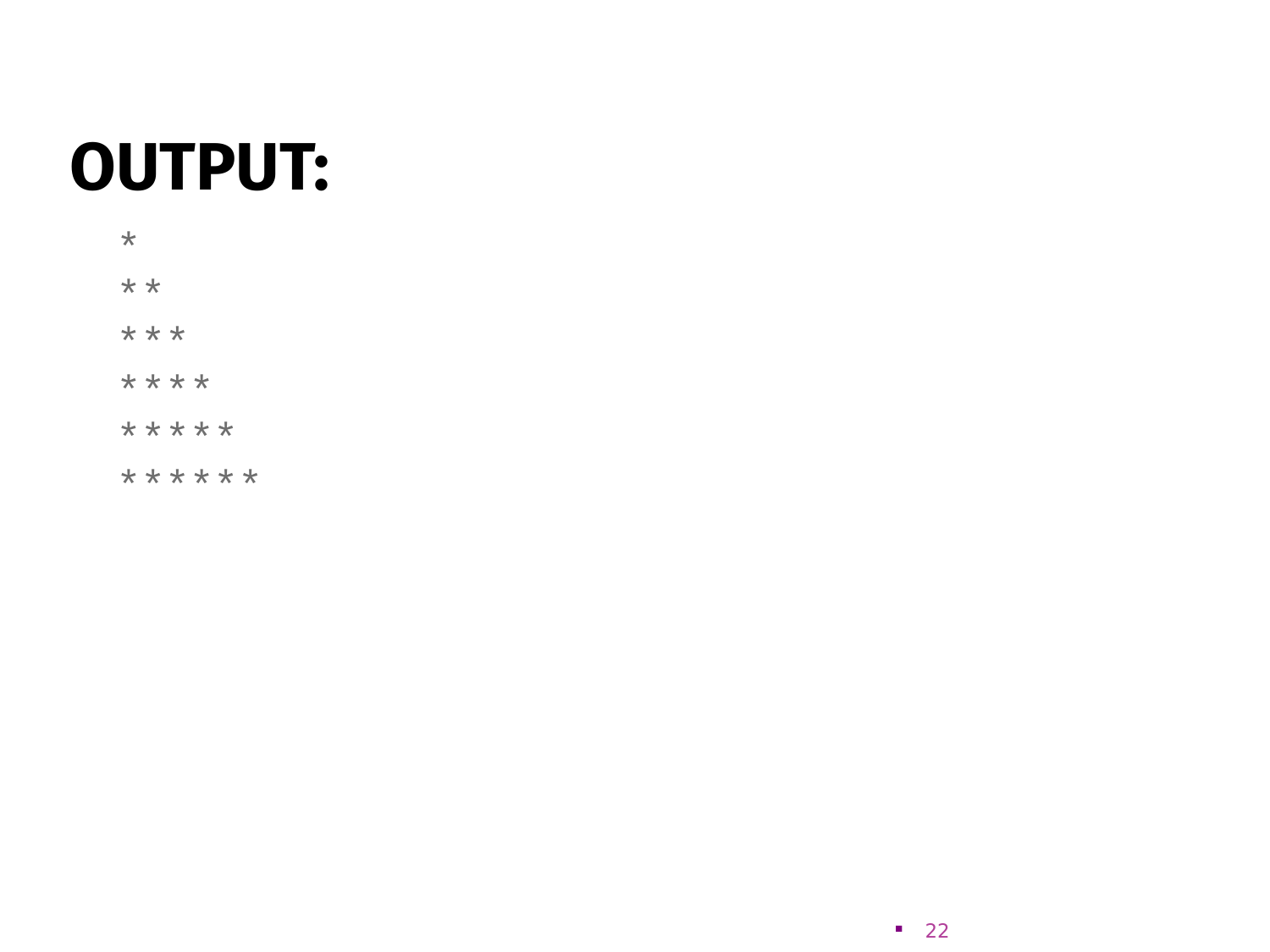

# Output:
*
**
***
****
*****
******
22